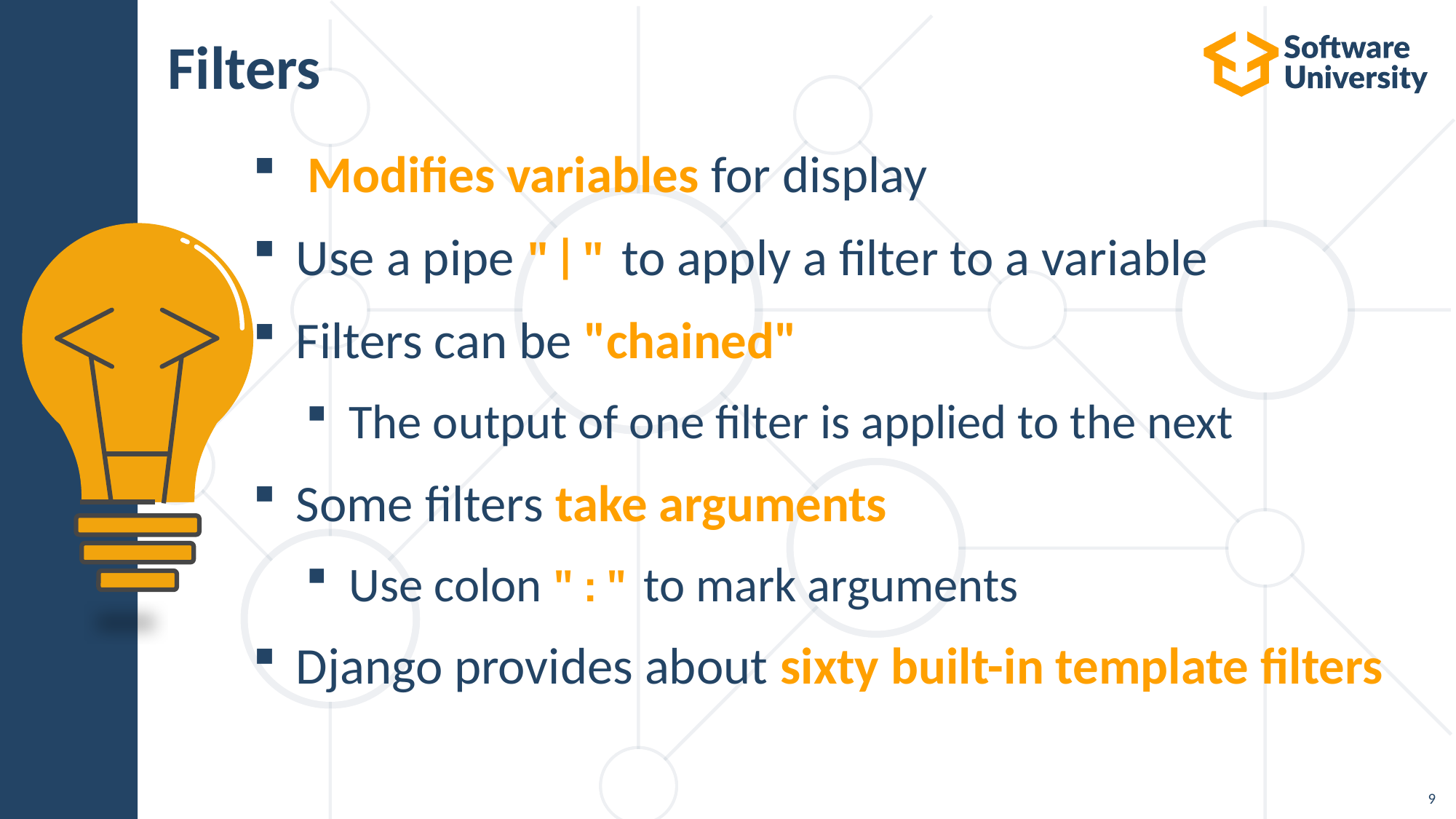

# Filters
Modifies variables for display
Use a pipe "|" to apply a filter to a variable
Filters can be "chained"
The output of one filter is applied to the next
Some filters take arguments
Use colon ":" to mark arguments
Django provides about sixty built-in template filters

9